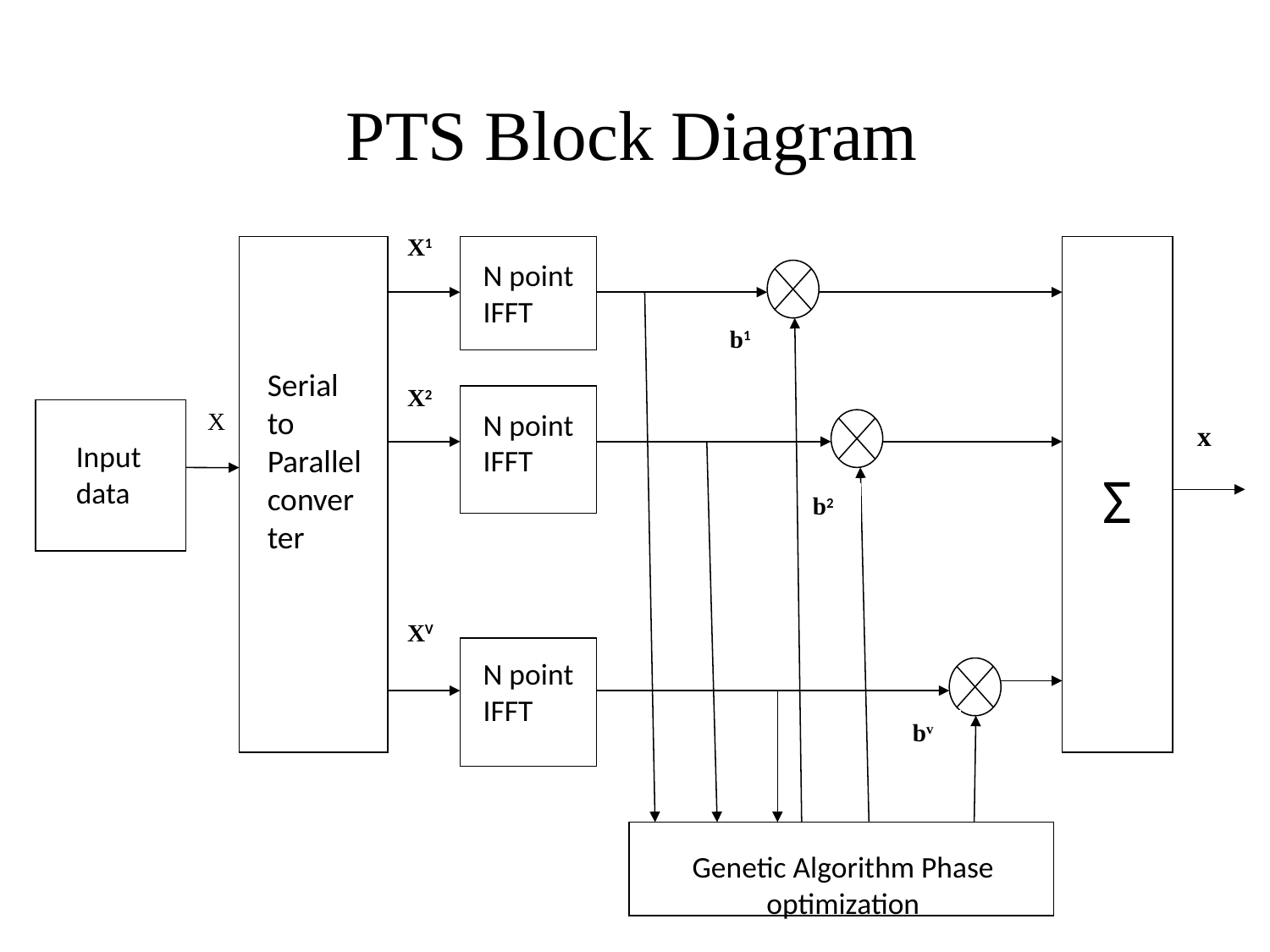

# PTS Block Diagram

X1
X2
XV

N point IFFT

N point IFFT

N point IFFT

Serial to Parallel converter
Input data

Σ
Genetic Algorithm Phase optimization

x

X
b1
b2
bv